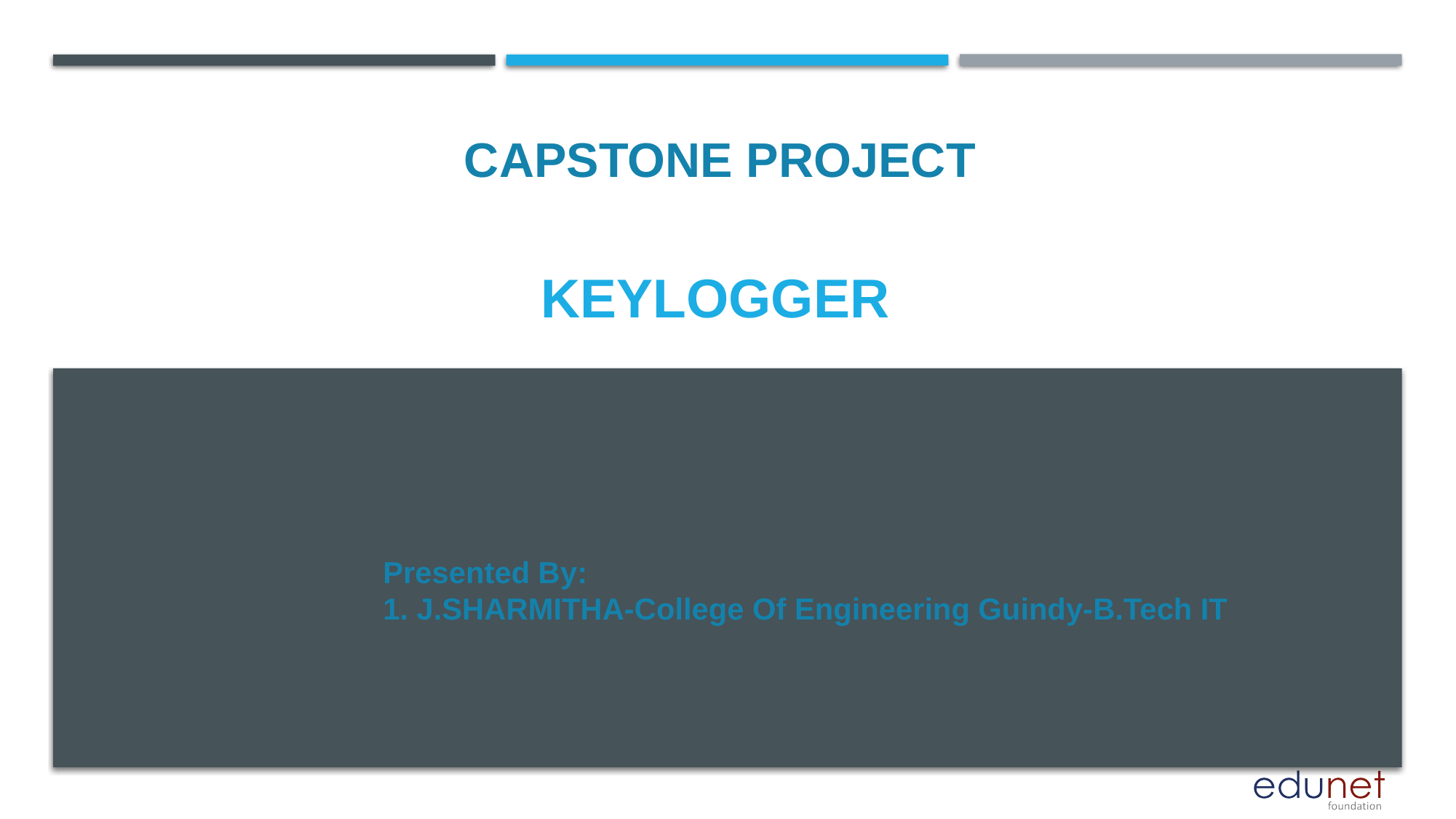

CAPSTONE PROJECT
# KEYLOGGER
Presented By:
1. J.SHARMITHA-College Of Engineering Guindy-B.Tech IT